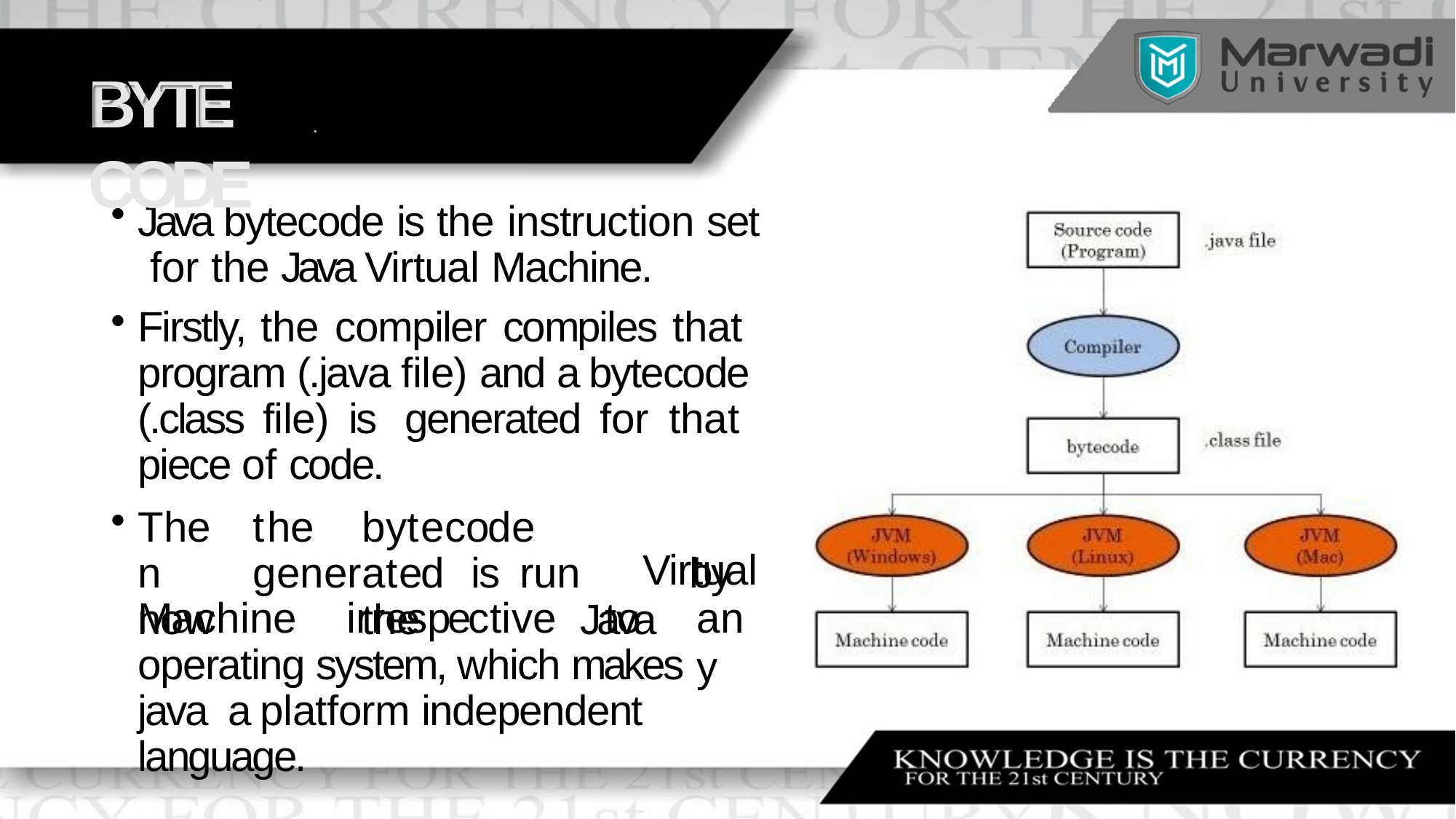

# BYTE CODE
Java bytecode is the instruction set  for the Java Virtual Machine.
Firstly, the compiler compiles that  program (.java file) and a bytecode  (.class file) is generated for that  piece of code.

Then  now
the	bytecode	generated	is  run		by	the		Java
•	Author Detail
Virtual
any
Machine	irrespective	to
operating system, which makes java  a platform independent language.